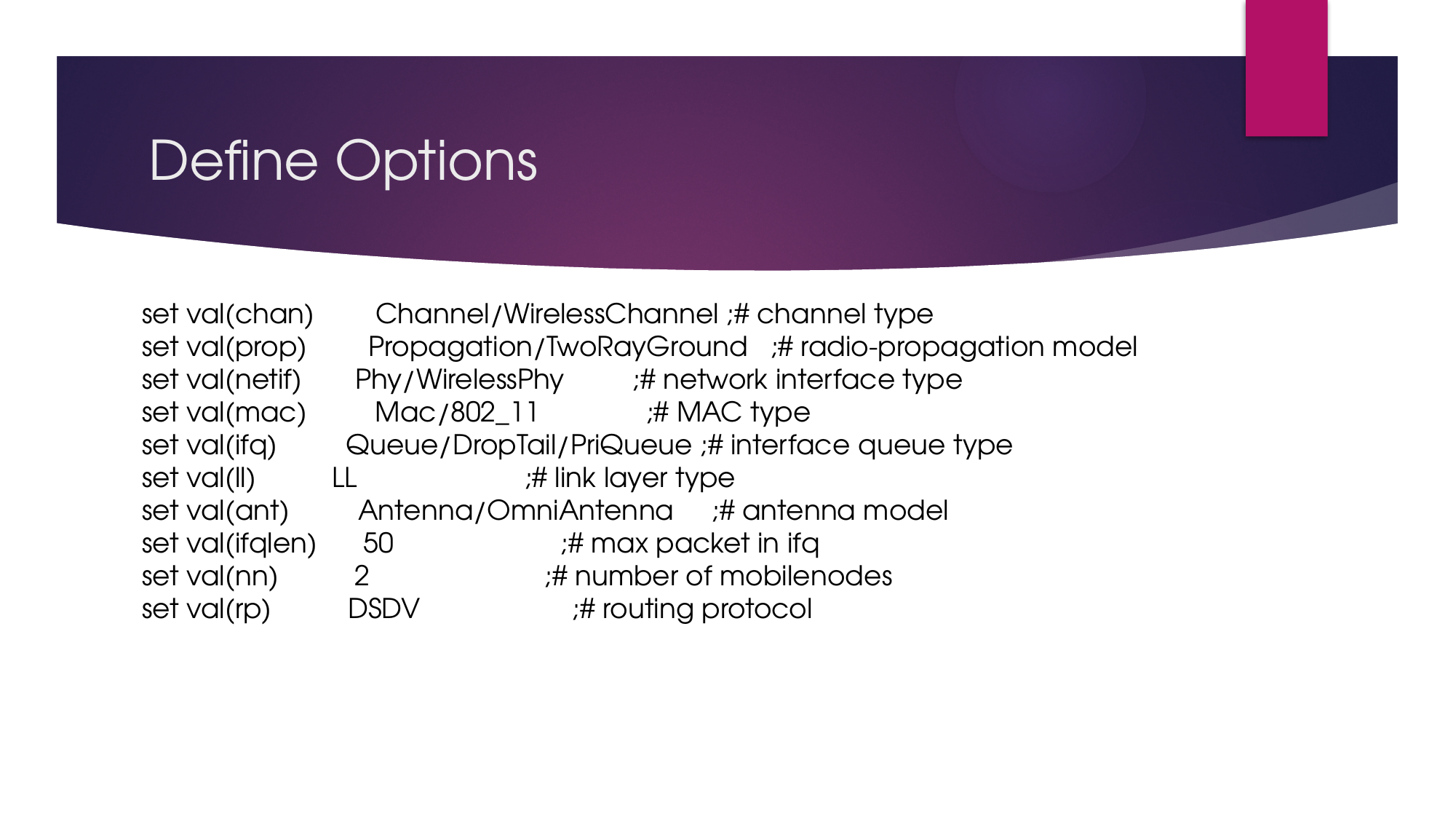

# Define Options

set val(chan)        Channel/WirelessChannel ;# channel type
set val(prop)        Propagation/TwoRayGround   ;# radio-propagation model
set val(netif)       Phy/WirelessPhy         ;# network interface type
set val(mac)         Mac/802_11              ;# MAC type
set val(ifq)         Queue/DropTail/PriQueue ;# interface queue type
set val(ll)          LL                      ;# link layer type
set val(ant)         Antenna/OmniAntenna     ;# antenna model
set val(ifqlen)      50                      ;# max packet in ifq
set val(nn)          2                       ;# number of mobilenodes
set val(rp)          DSDV                    ;# routing protocol